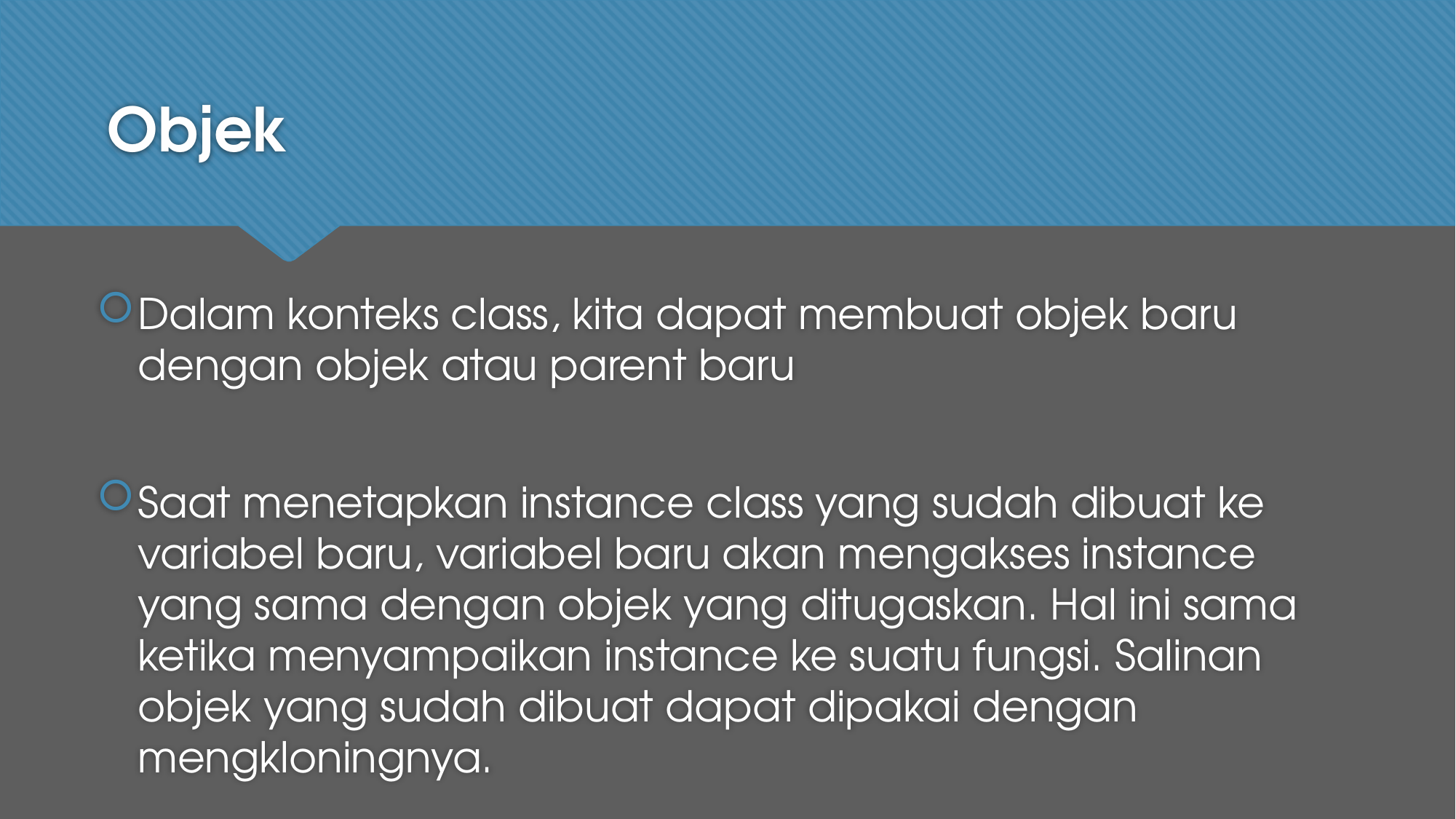

# Objek
Dalam konteks class, kita dapat membuat objek baru dengan objek atau parent baru

Saat menetapkan instance class yang sudah dibuat ke variabel baru, variabel baru akan mengakses instance yang sama dengan objek yang ditugaskan. Hal ini sama ketika menyampaikan instance ke suatu fungsi. Salinan objek yang sudah dibuat dapat dipakai dengan mengkloningnya.